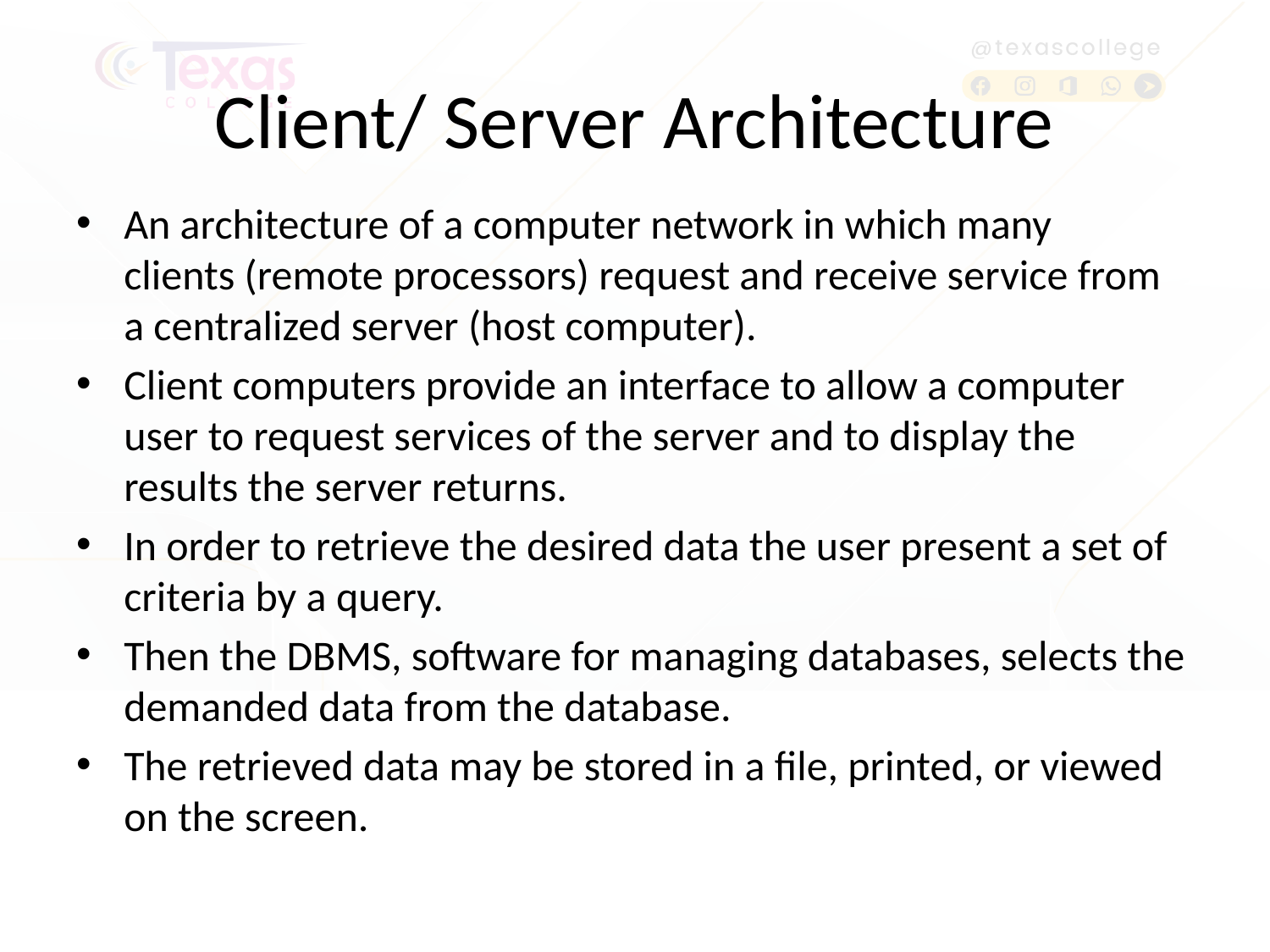

# Client/ Server Architecture
An architecture of a computer network in which many
clients (remote processors) request and receive service from
a centralized server (host computer).
Client computers provide an interface to allow a computer
user to request services of the server and to display the
results the server returns.
In order to retrieve the desired data the user present a set of
criteria by a query.
Then the DBMS, software for managing databases, selects the
demanded data from the database.
The retrieved data may be stored in a file, printed, or viewed
on the screen.